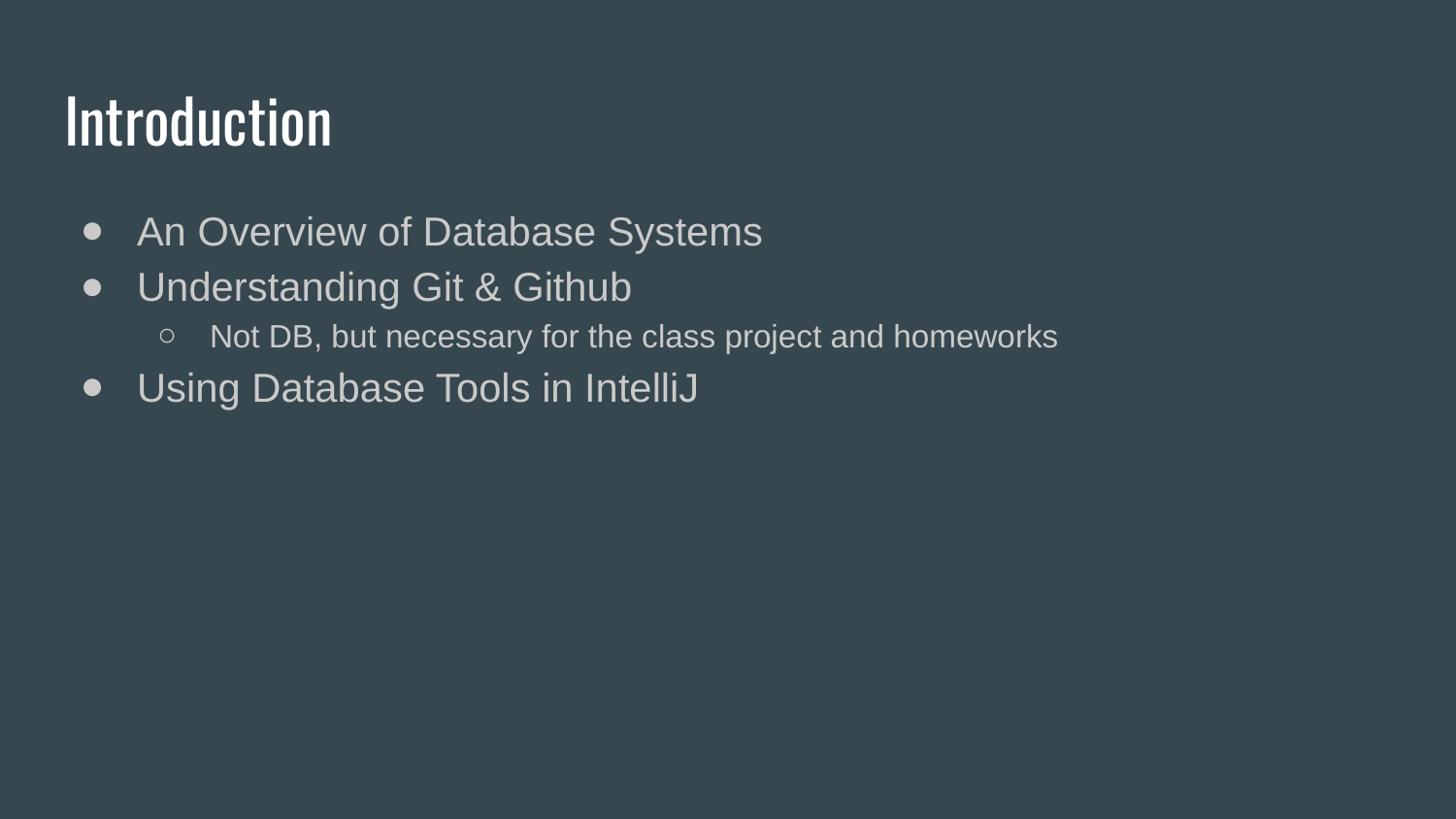

# Introduction
An Overview of Database Systems
Understanding Git & Github
Not DB, but necessary for the class project and homeworks
Using Database Tools in IntelliJ